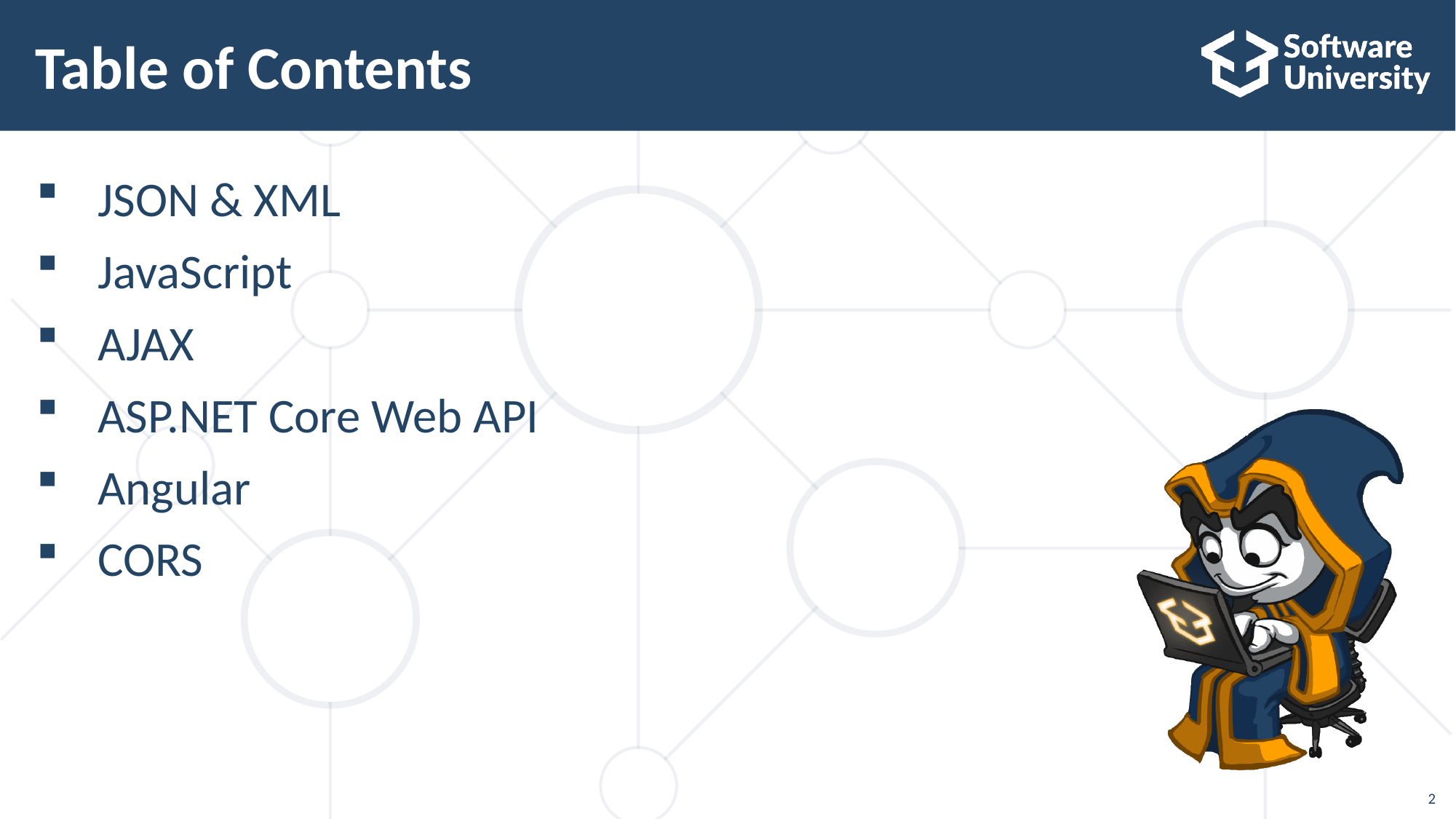

# Table of Contents
JSON & XML
JavaScript
AJAX
ASP.NET Core Web API
Angular
CORS
2